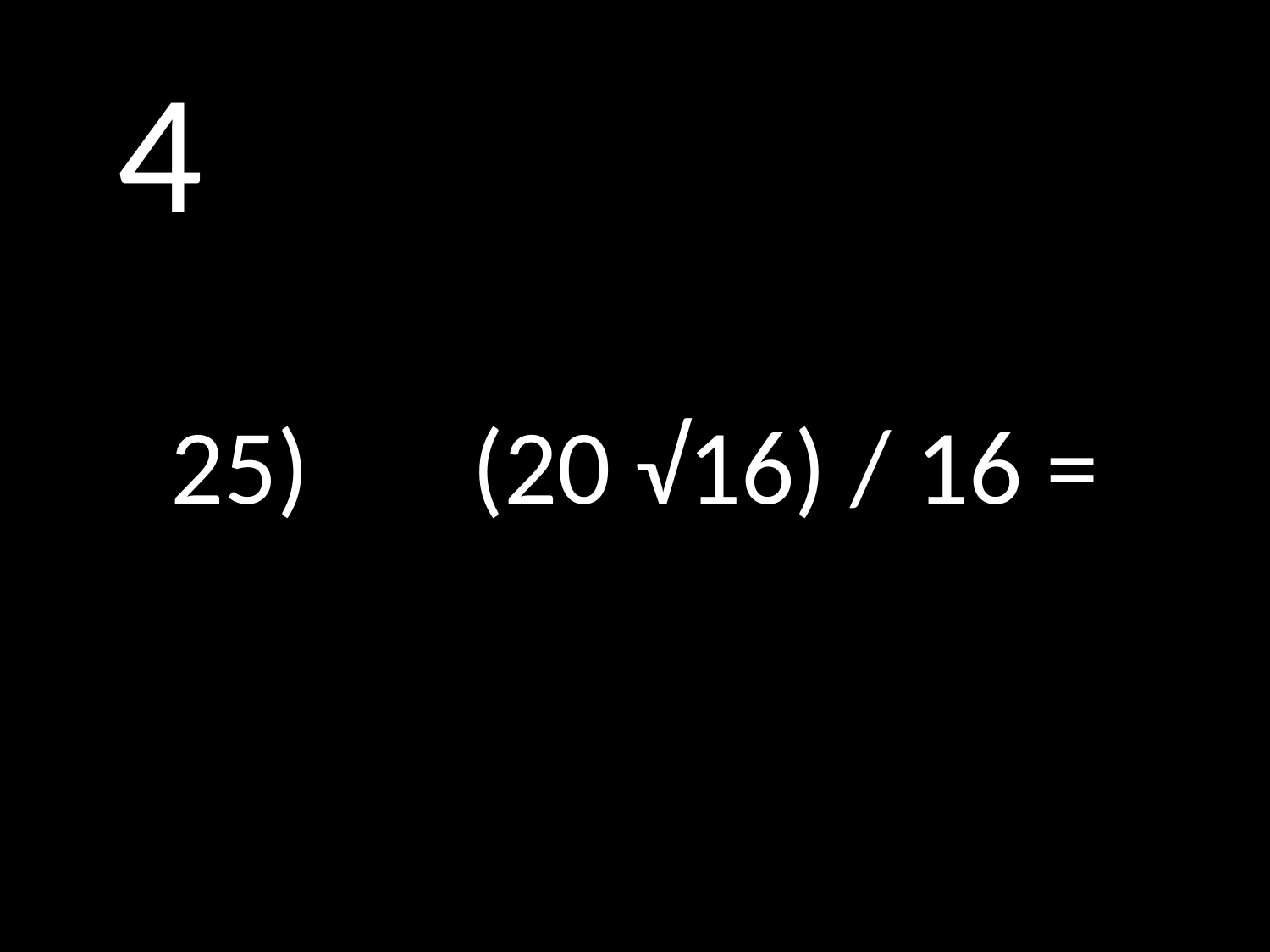

# 4
25)		(20 √16) / 16 =